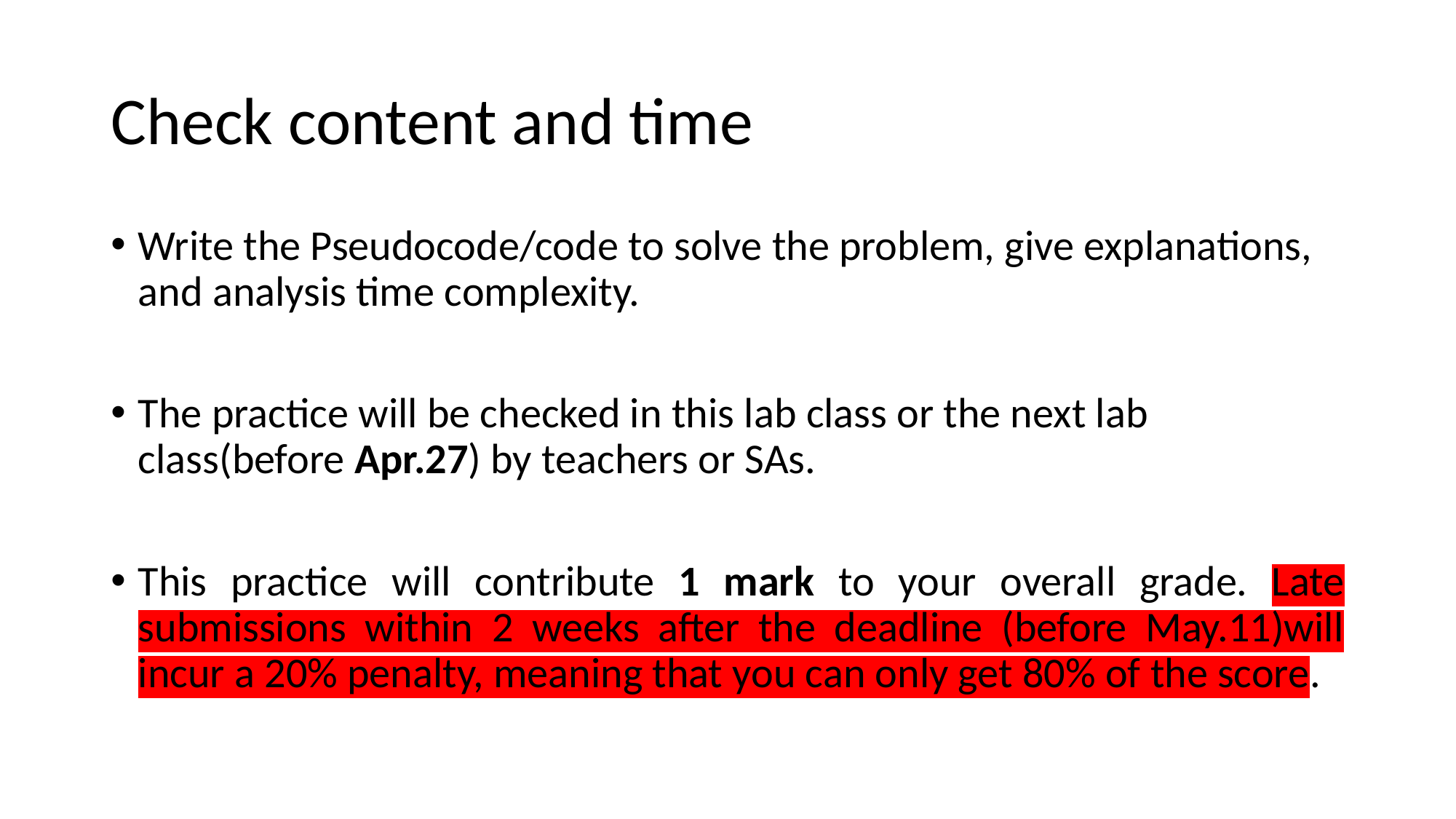

# Check content and time
Write the Pseudocode/code to solve the problem, give explanations, and analysis time complexity.

The practice will be checked in this lab class or the next lab class(before Apr.27) by teachers or SAs.

This practice will contribute 1 mark to your overall grade. Late submissions within 2 weeks after the deadline (before May.11)will incur a 20% penalty, meaning that you can only get 80% of the score.